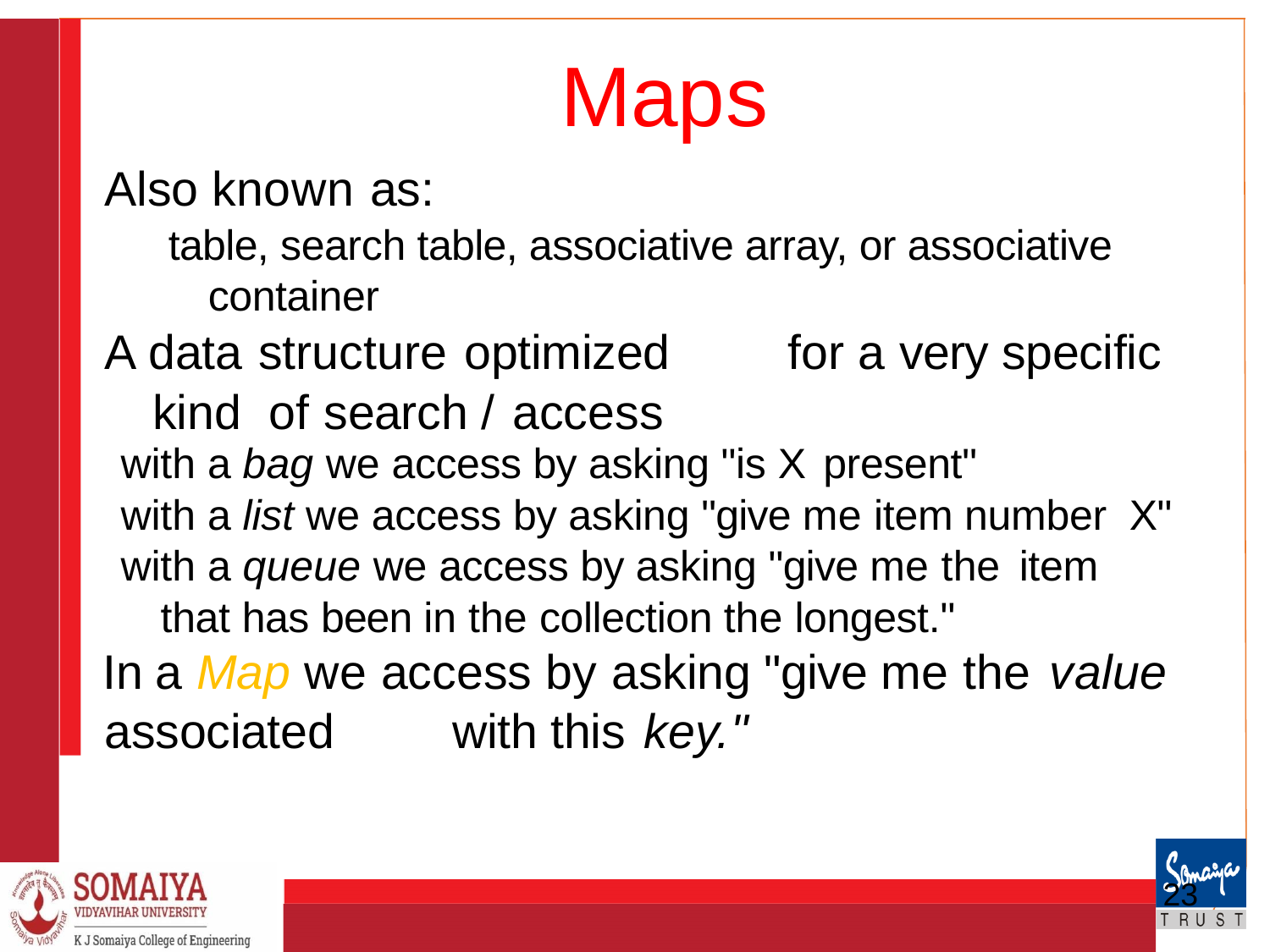

# Maps
Also known as:
table, search table, associative array, or associative  container
A data structure optimized	for a very specific kind  of search / access
with a bag we access by asking "is X present"
with a list we access by asking "give me item number X"
with a queue we access by asking "give me the item
that has been in the collection the longest."
In a Map we access by asking "give me the value
associated	with this key."
23